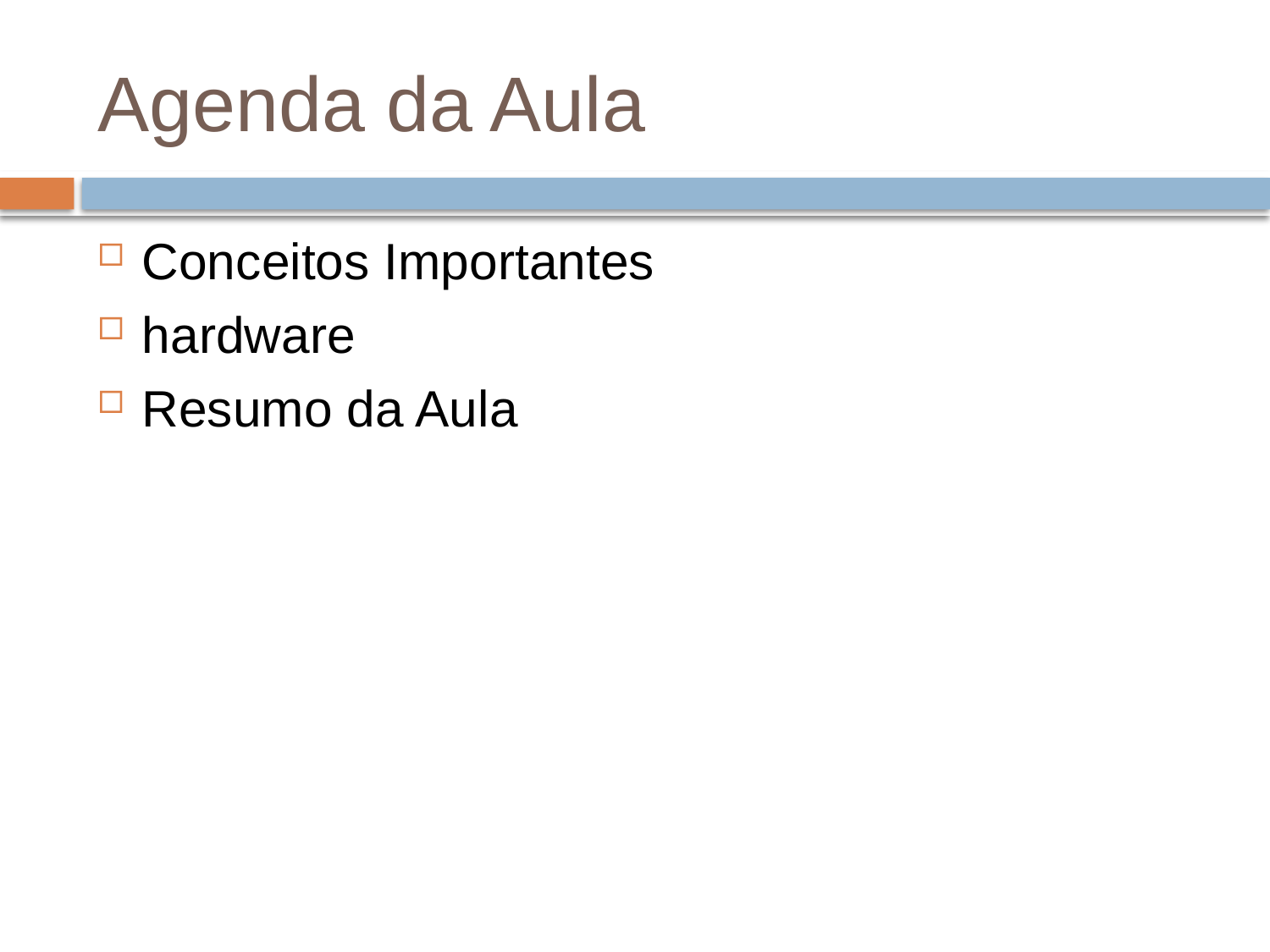

# Agenda da Aula
Conceitos Importantes
hardware
Resumo da Aula